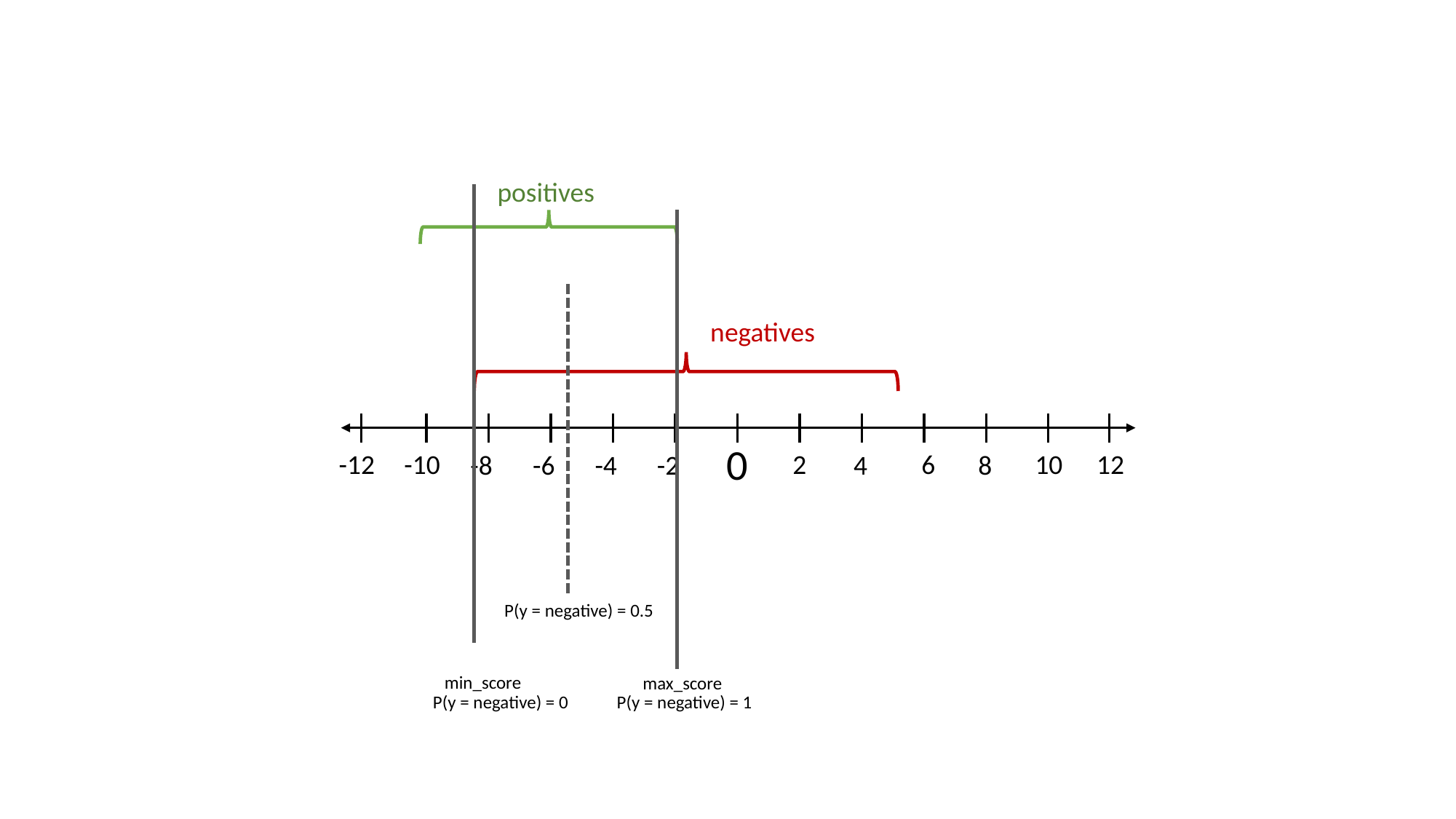

positives
negatives
0
12
10
-10
6
2
-12
-8
-6
-4
-2
8
4
P(y = negative) = 0.5
min_score
max_score
P(y = negative) = 0
P(y = negative) = 1